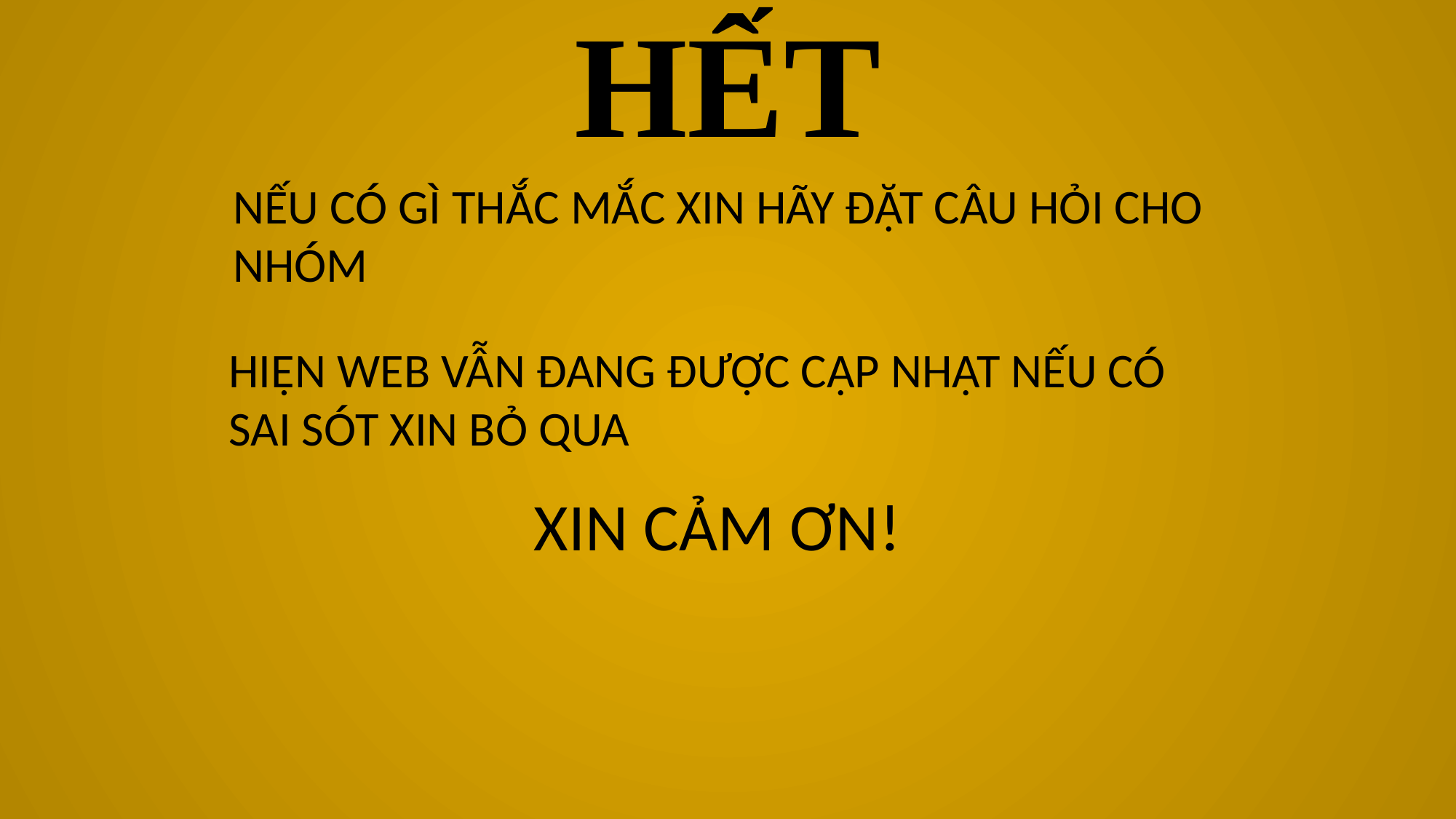

TÌM KIẾM
TÌM KIẾM
KẾT
ĐỊNH NGHĨA
ĐỊNH NGHĨA
QUẢN LÝ DỮ LIỆU
# CHỨC NĂNG
HẾT

NẾU CÓ GÌ THẮC MẮC XIN HÃY ĐẶT CÂU HỎI CHO NHÓM

HIỆN WEB VẪN ĐANG ĐƯỢC CẬP NHẬT NẾU CÓ SAI SÓT XIN BỎ QUA

XIN CẢM ƠN!